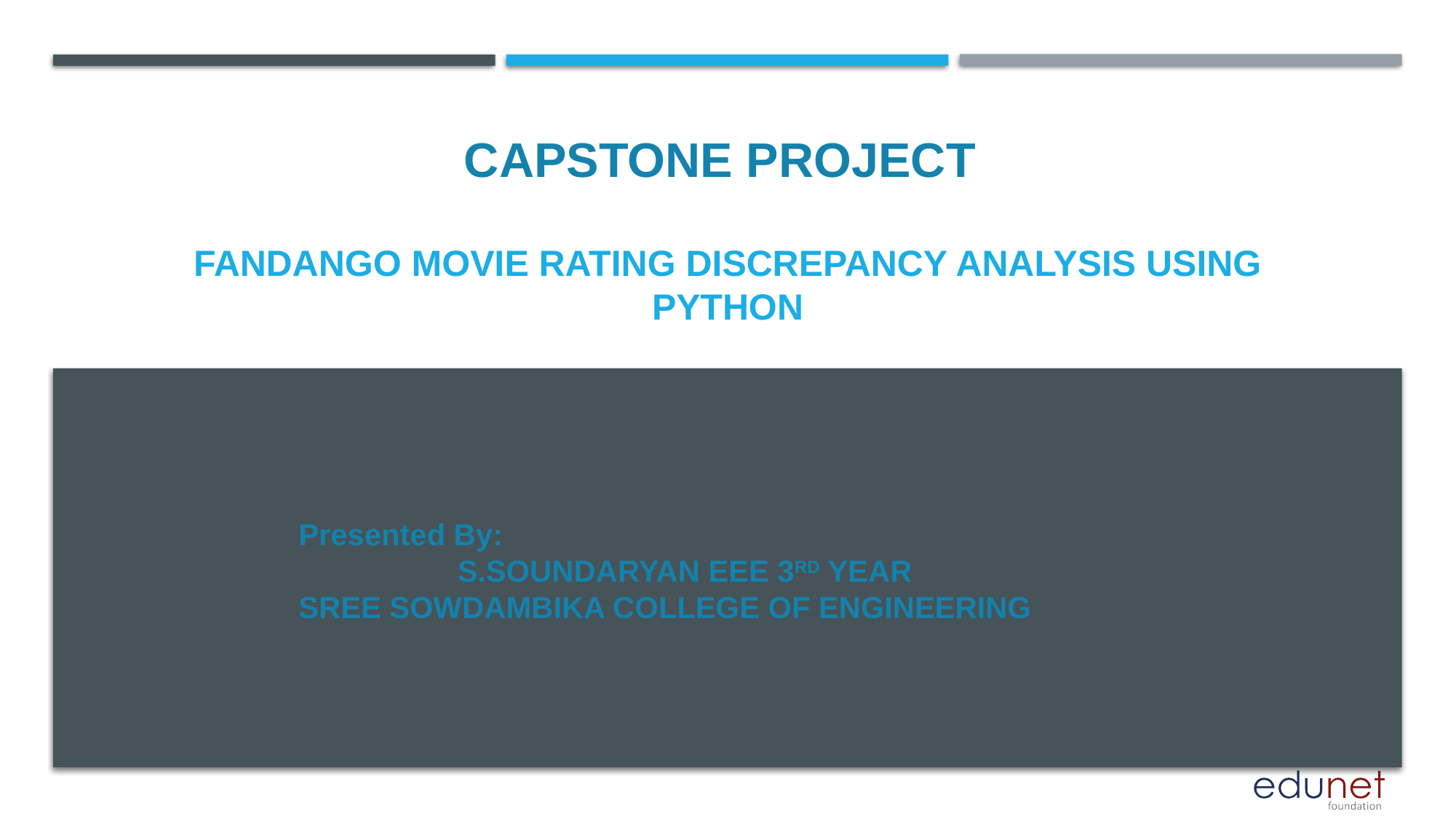

CAPSTONE PROJECT
# Fandango Movie Rating Discrepancy Analysis using Python
Presented By:
                   S.SOUNDARYAN EEE 3RD YEAR
SREE SOWDAMBIKA COLLEGE OF ENGINEERING